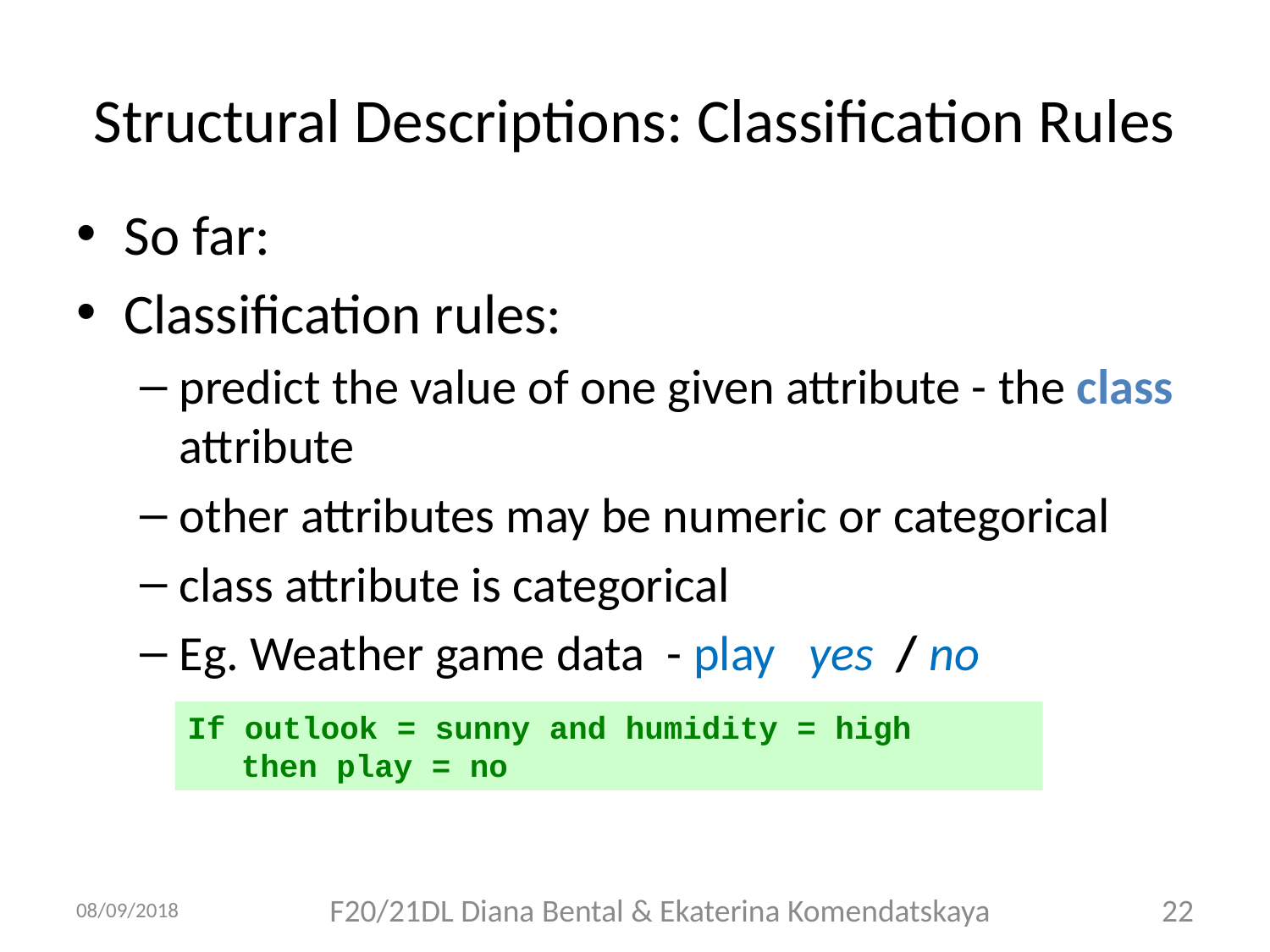

# Structural Descriptions: Classification Rules
So far:
Classification rules:
predict the value of one given attribute - the class attribute
other attributes may be numeric or categorical
class attribute is categorical
Eg. Weather game data  - play   yes  / no

If outlook = sunny and humidity = high
then play = no

08/09/2018
F20/21DL Diana Bental & Ekaterina Komendatskaya
22